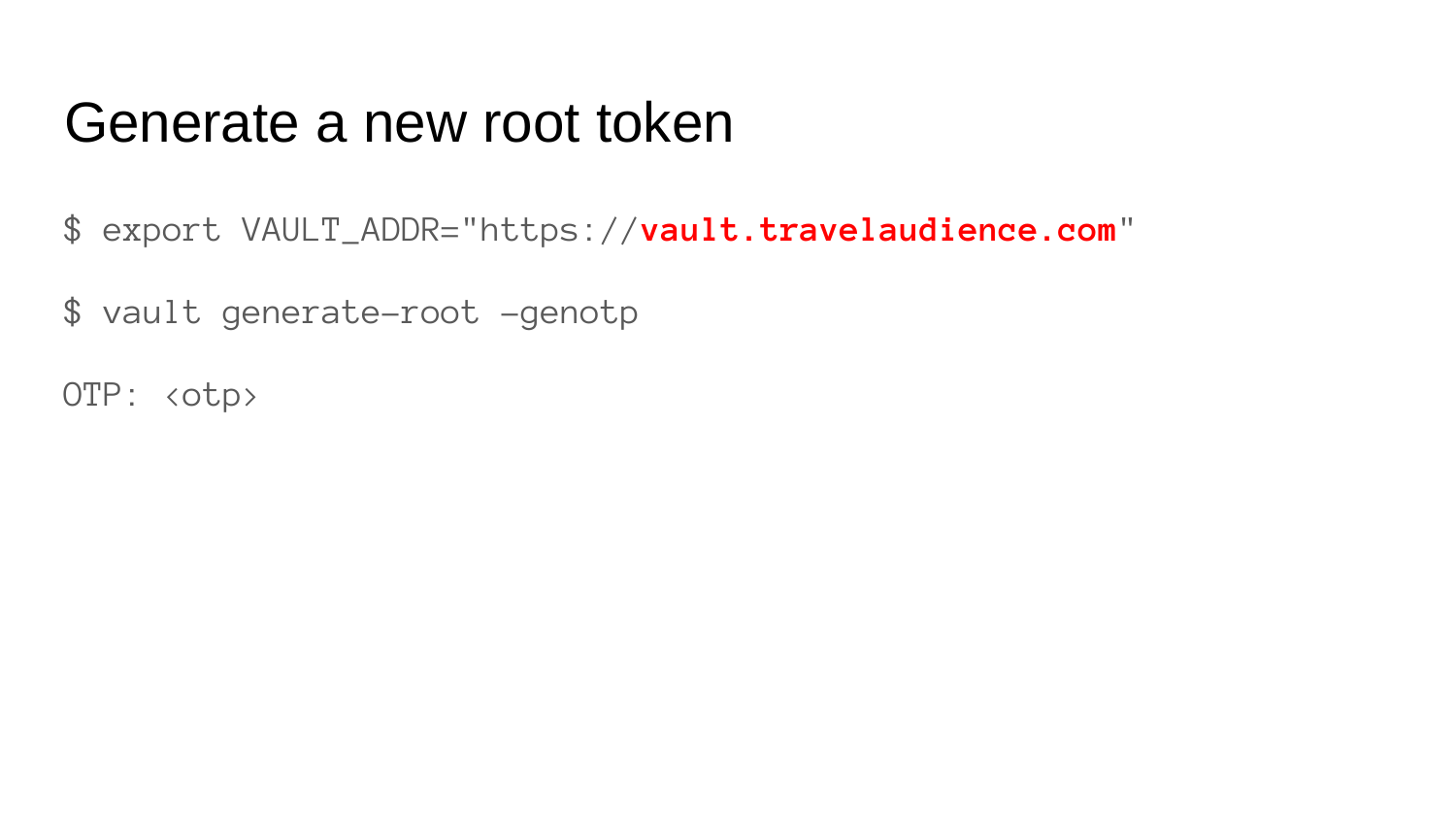

# Generate a new root token
$ export VAULT_ADDR="https://vault.travelaudience.com"
$ vault generate-root -genotp
OTP: <otp>